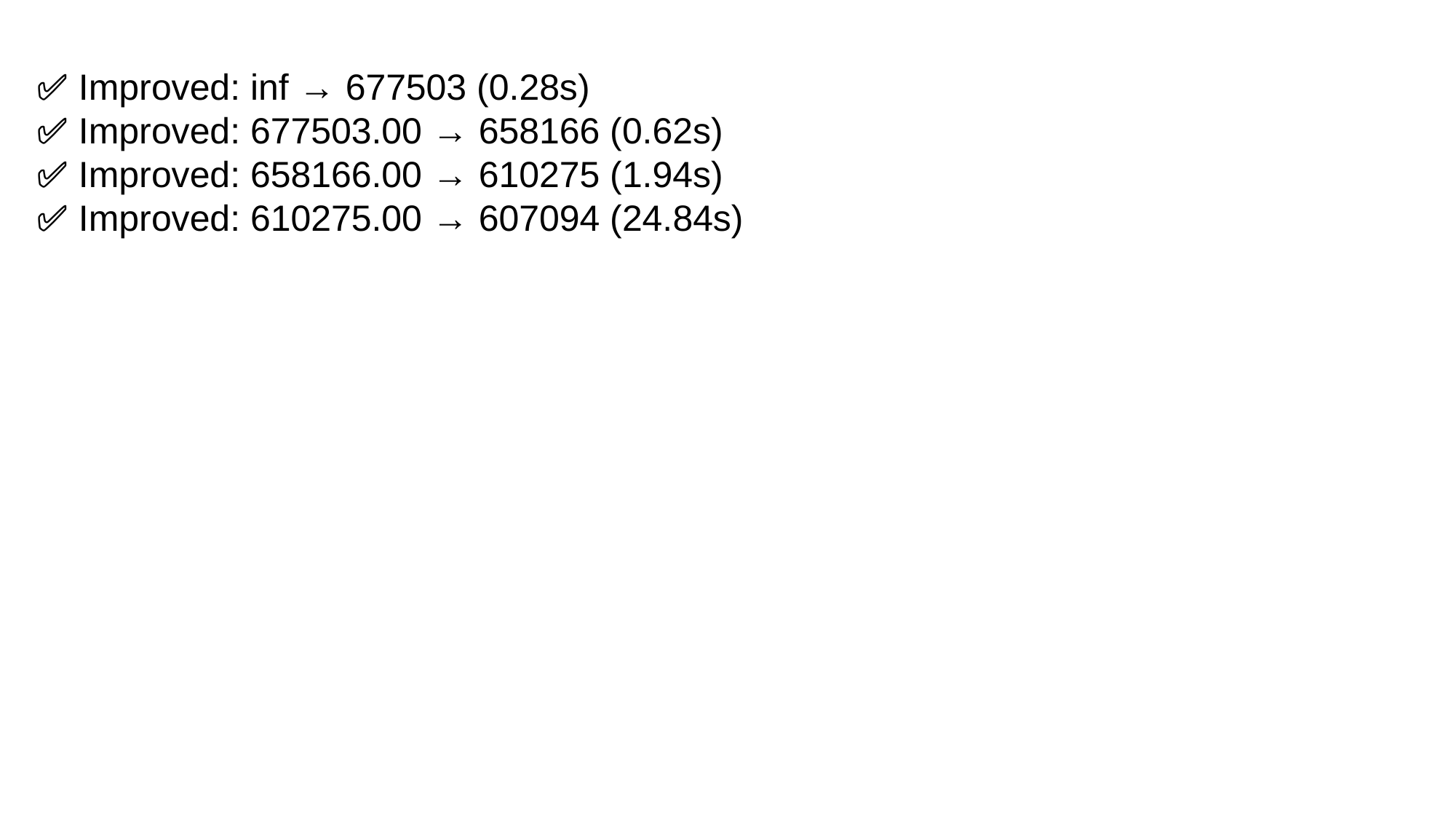

✅ Improved: inf → 677503 (0.28s)
✅ Improved: 677503.00 → 658166 (0.62s)
✅ Improved: 658166.00 → 610275 (1.94s)
✅ Improved: 610275.00 → 607094 (24.84s)